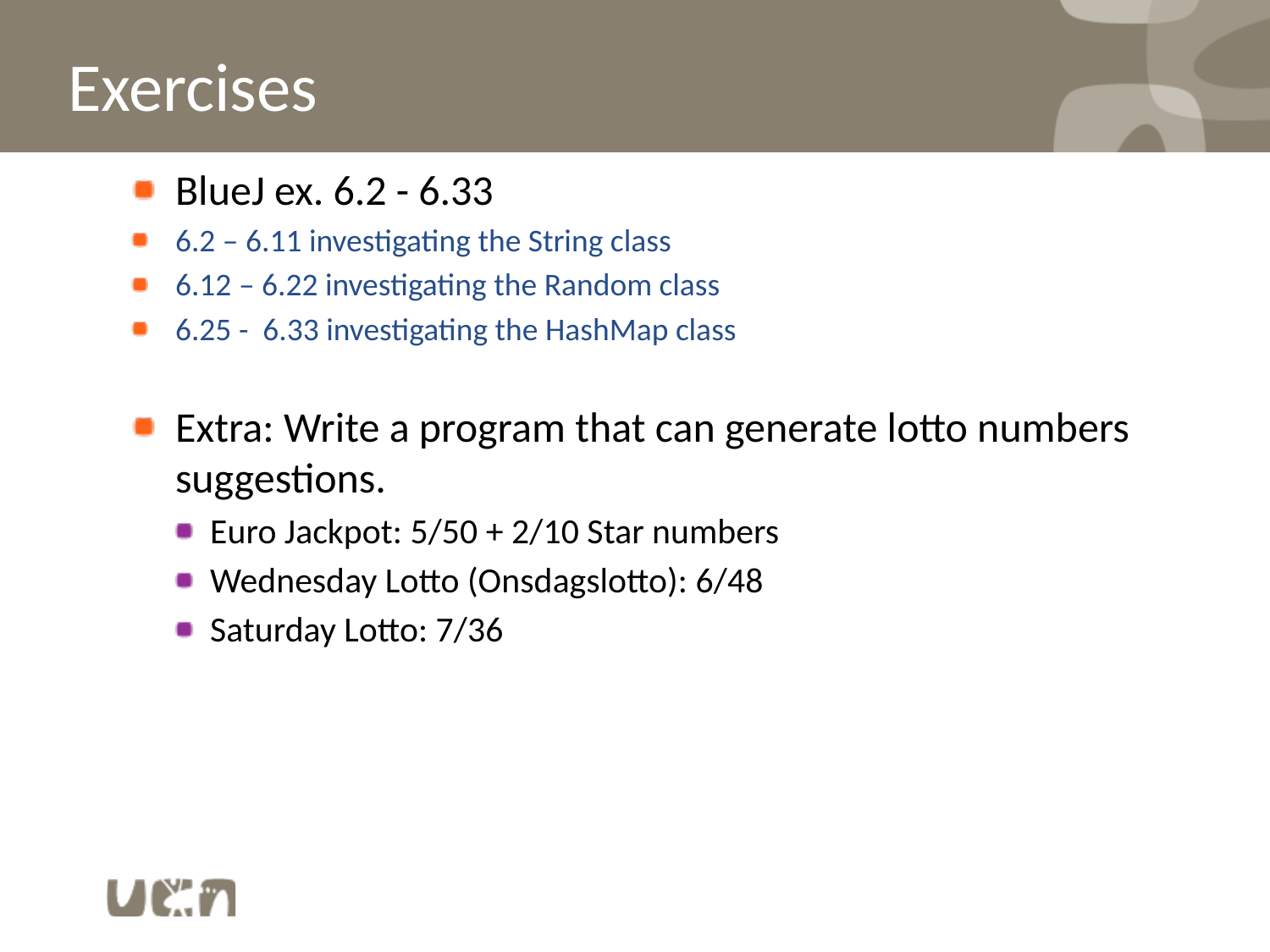

# Exercises
BlueJ ex. 6.2 - 6.33
6.2 – 6.11 investigating the String class
6.12 – 6.22 investigating the Random class
6.25 -  6.33 investigating the HashMap class

Extra: Write a program that can generate lotto numbers suggestions.
Euro Jackpot: 5/50 + 2/10 Star numbers
Wednesday Lotto (Onsdagslotto): 6/48
Saturday Lotto: 7/36